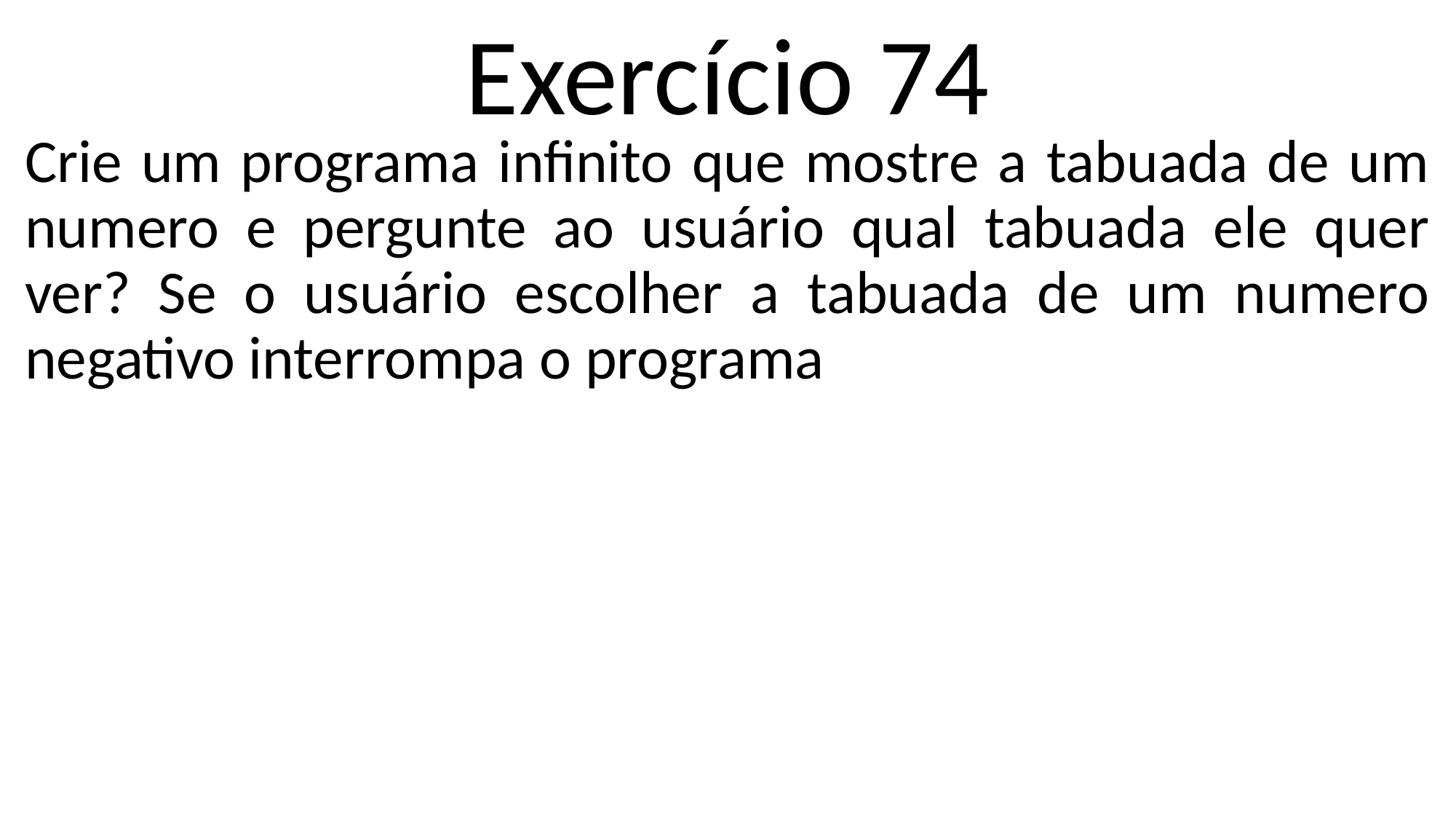

# Exercício 74
Crie um programa infinito que mostre a tabuada de um numero e pergunte ao usuário qual tabuada ele quer ver? Se o usuário escolher a tabuada de um numero negativo interrompa o programa